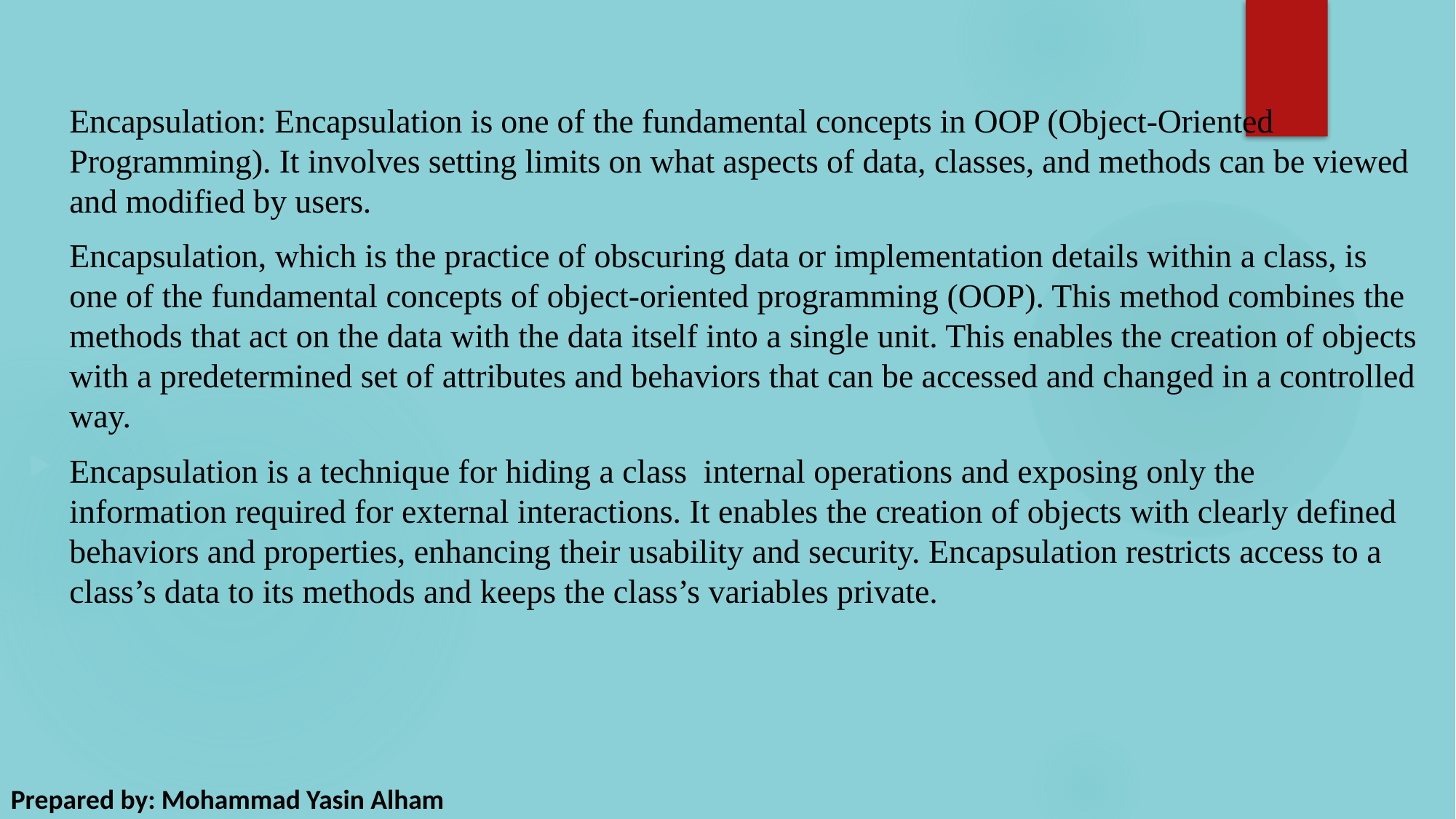

Encapsulation: Encapsulation is one of the fundamental concepts in OOP (Object-Oriented Programming). It involves setting limits on what aspects of data, classes, and methods can be viewed and modified by users.
Encapsulation, which is the practice of obscuring data or implementation details within a class, is one of the fundamental concepts of object-oriented programming (OOP). This method combines the methods that act on the data with the data itself into a single unit. This enables the creation of objects with a predetermined set of attributes and behaviors that can be accessed and changed in a controlled way.
Encapsulation is a technique for hiding a class  internal operations and exposing only the information required for external interactions. It enables the creation of objects with clearly defined behaviors and properties, enhancing their usability and security. Encapsulation restricts access to a class’s data to its methods and keeps the class’s variables private.

Prepared by: Mohammad Yasin Alham